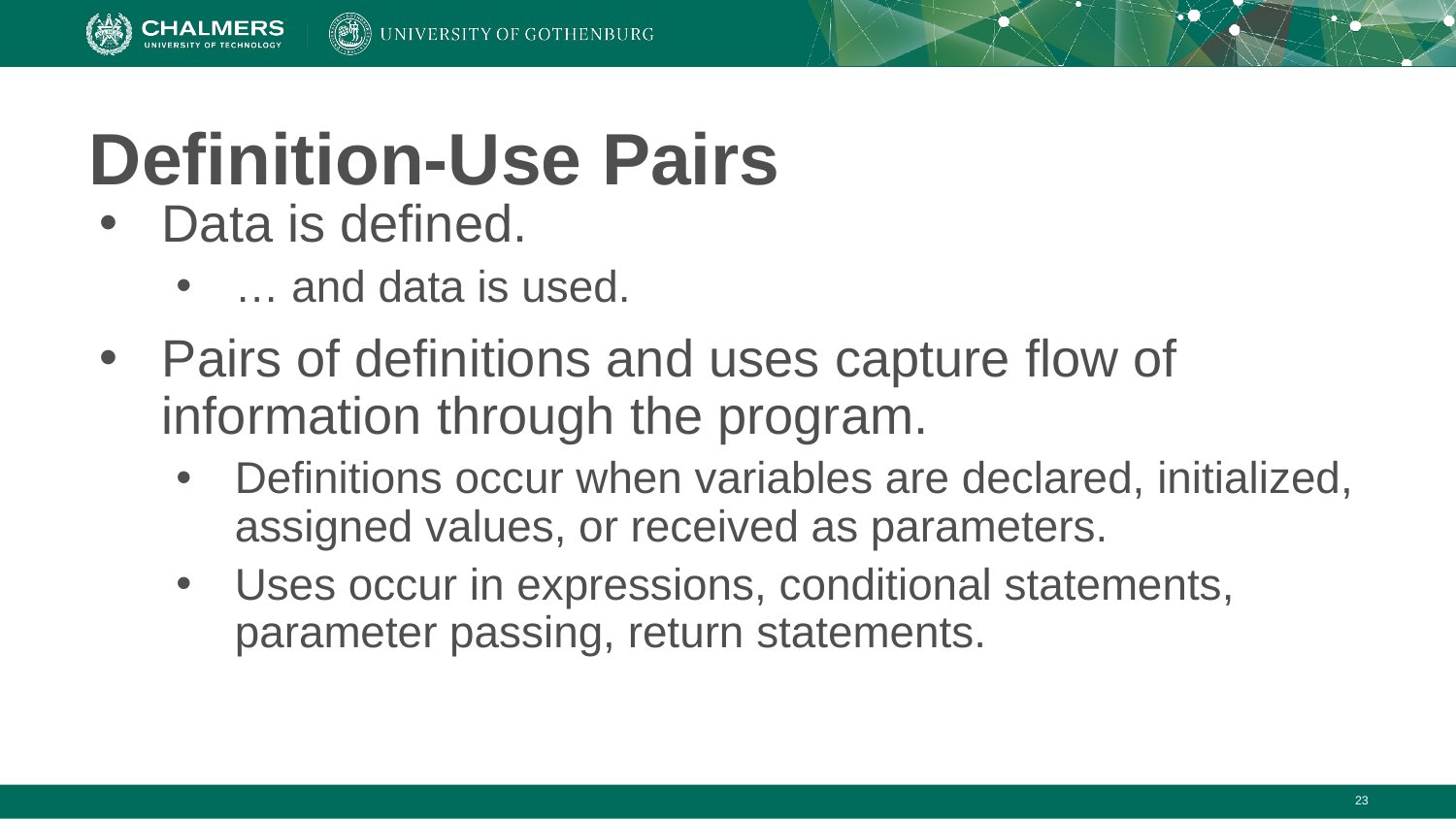

# Definition-Use Pairs
Data is defined.
… and data is used.
Pairs of definitions and uses capture flow of information through the program.
Definitions occur when variables are declared, initialized, assigned values, or received as parameters.
Uses occur in expressions, conditional statements, parameter passing, return statements.
23